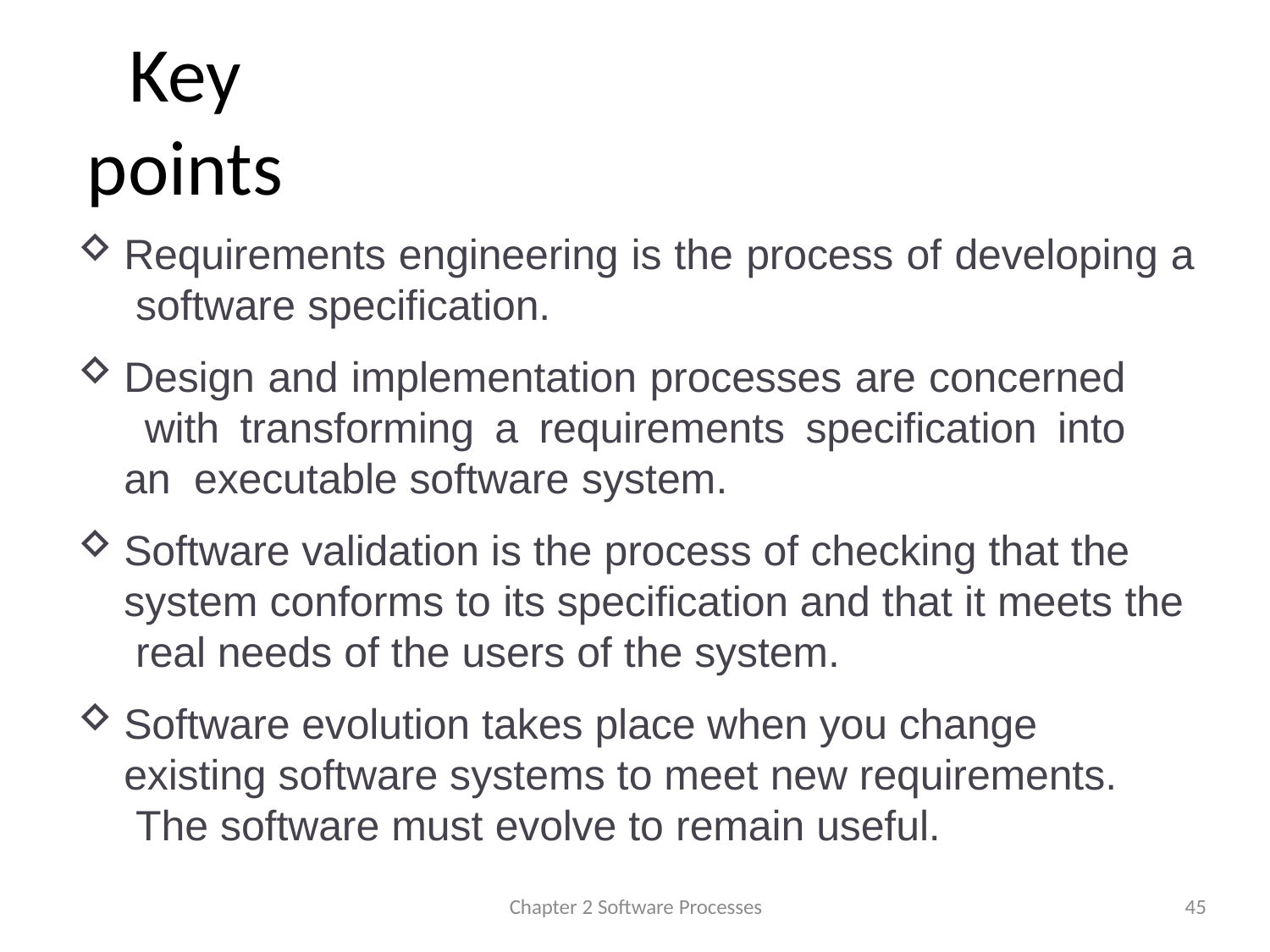

# Key points
Requirements engineering is the process of developing a  software specification.
Design and implementation processes are concerned  with transforming a requirements specification into an  executable software system.
Software validation is the process of checking that the  system conforms to its specification and that it meets the  real needs of the users of the system.
Software evolution takes place when you change  existing software systems to meet new requirements.  The software must evolve to remain useful.
Chapter 2 Software Processes
45